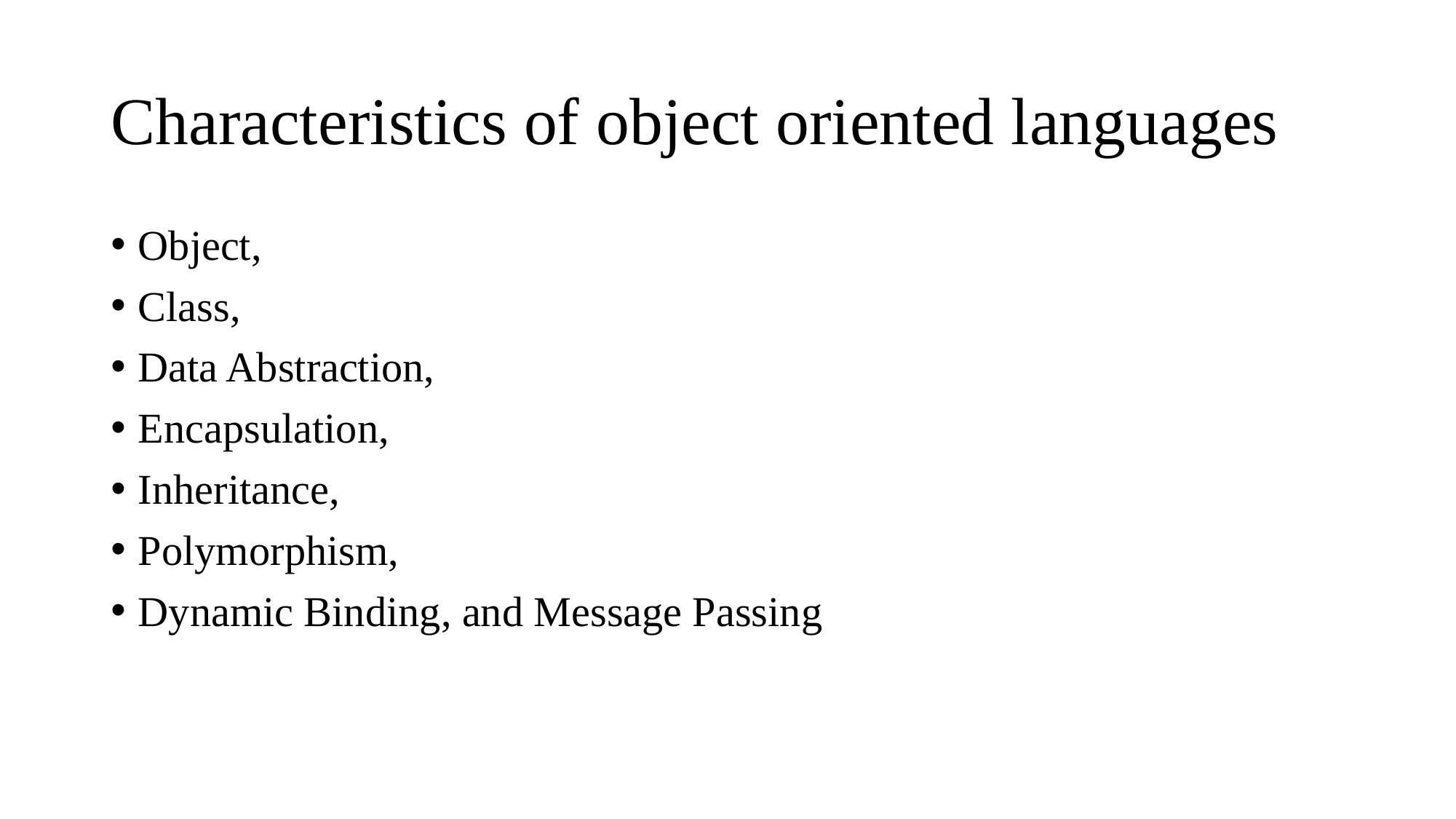

# Characteristics of object oriented languages
Object,
Class,
Data Abstraction,
Encapsulation,
Inheritance,
Polymorphism,
Dynamic Binding, and Message Passing